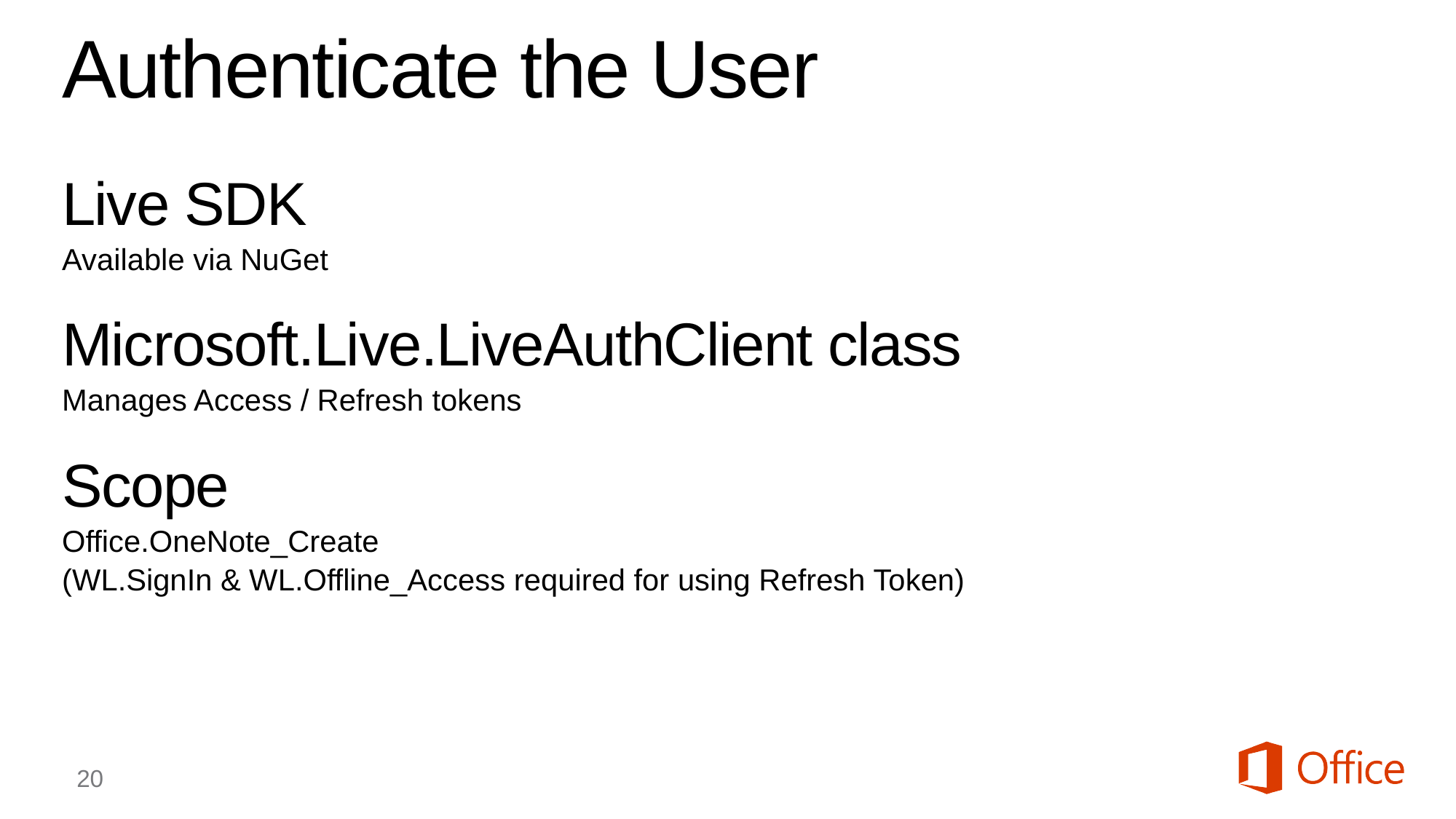

# Authenticate the User
Live SDK
Available via NuGet
Microsoft.Live.LiveAuthClient class
Manages Access / Refresh tokens
Scope
Office.OneNote_Create
(WL.SignIn & WL.Offline_Access required for using Refresh Token)
20